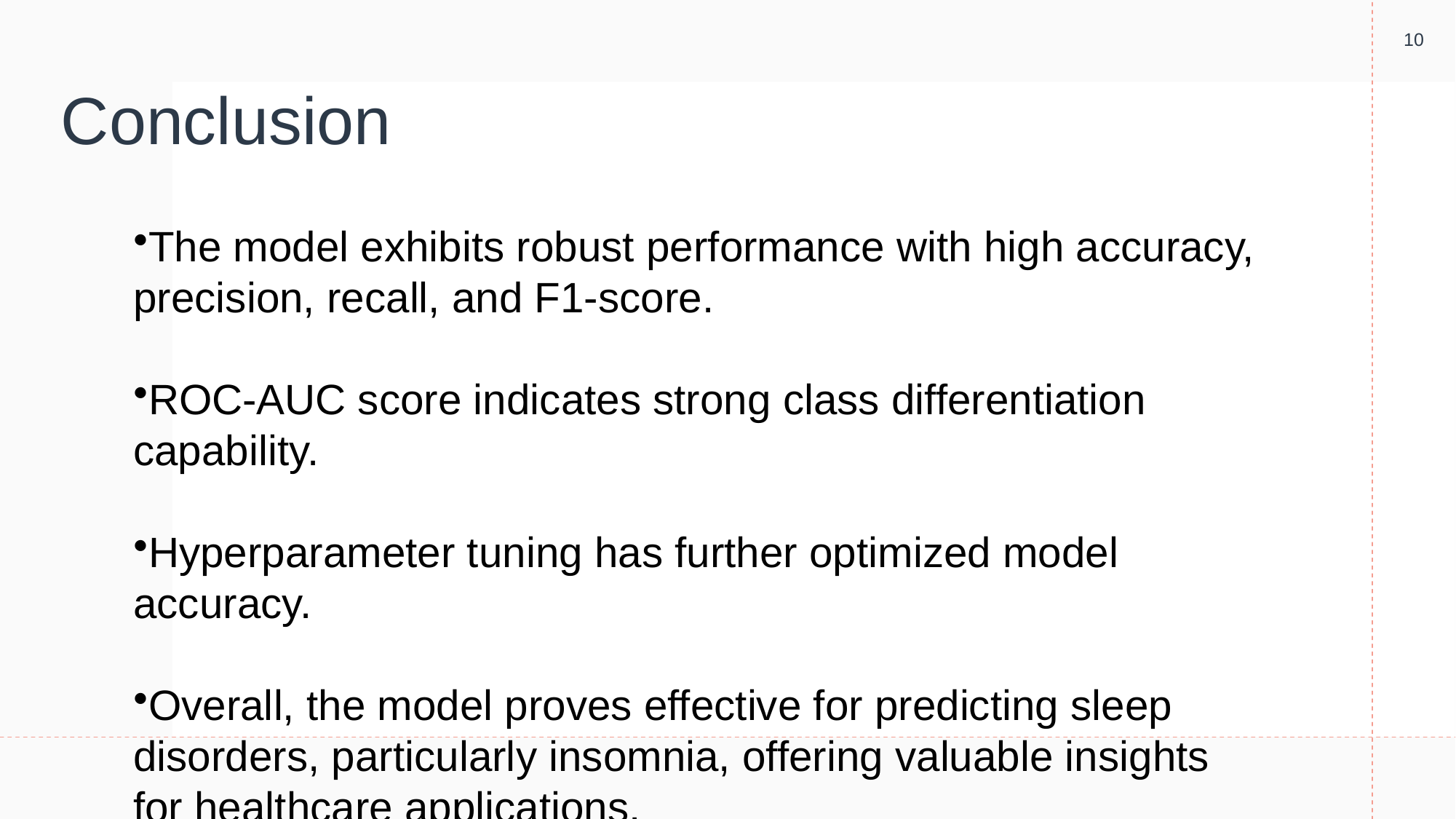

10
# Conclusion
The model exhibits robust performance with high accuracy, precision, recall, and F1-score.

ROC-AUC score indicates strong class differentiation capability.

Hyperparameter tuning has further optimized model accuracy.

Overall, the model proves effective for predicting sleep disorders, particularly insomnia, offering valuable insights for healthcare applications.